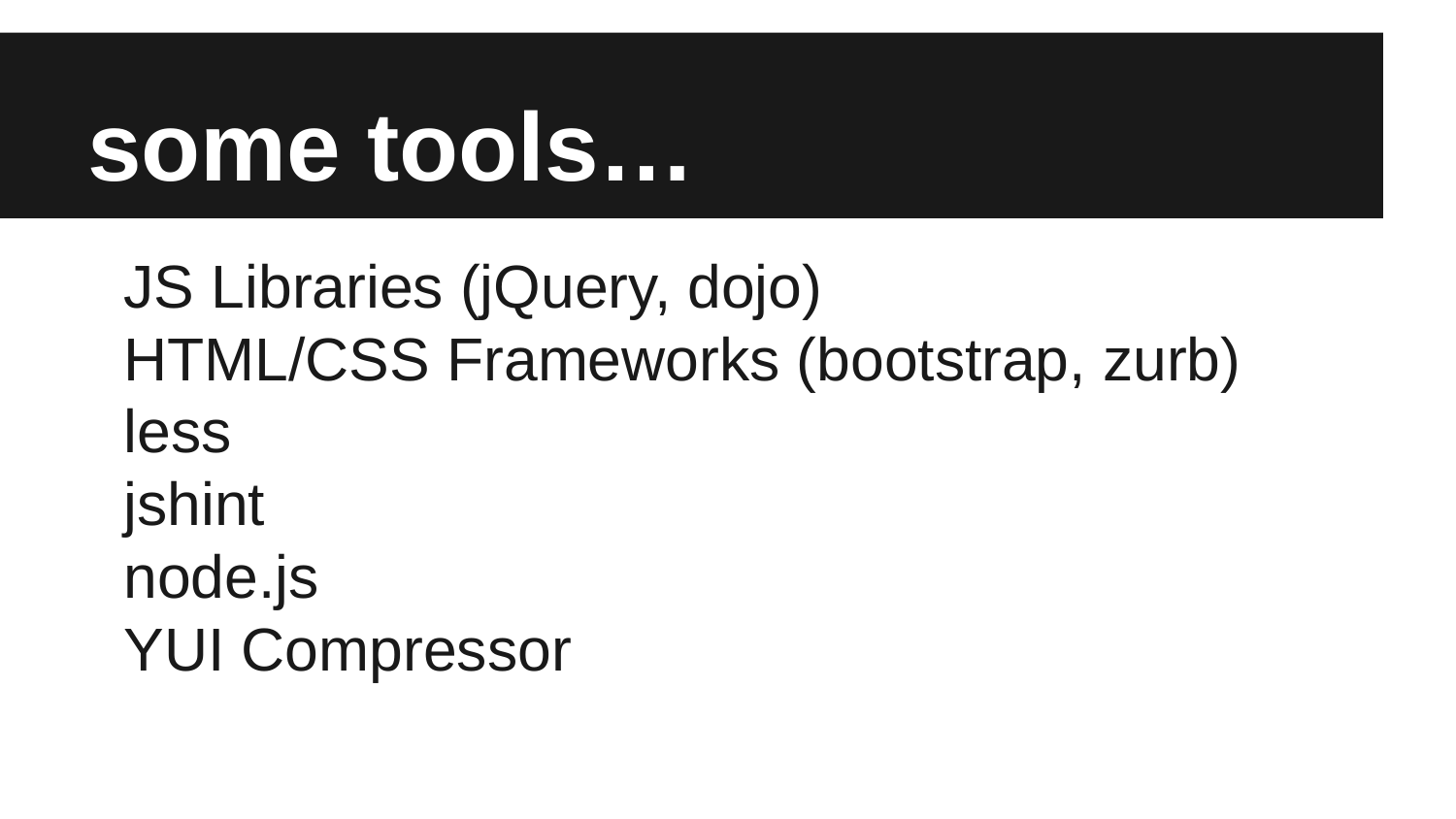

# some tools…
JS Libraries (jQuery, dojo)
HTML/CSS Frameworks (bootstrap, zurb)
less
jshint
node.js
YUI Compressor